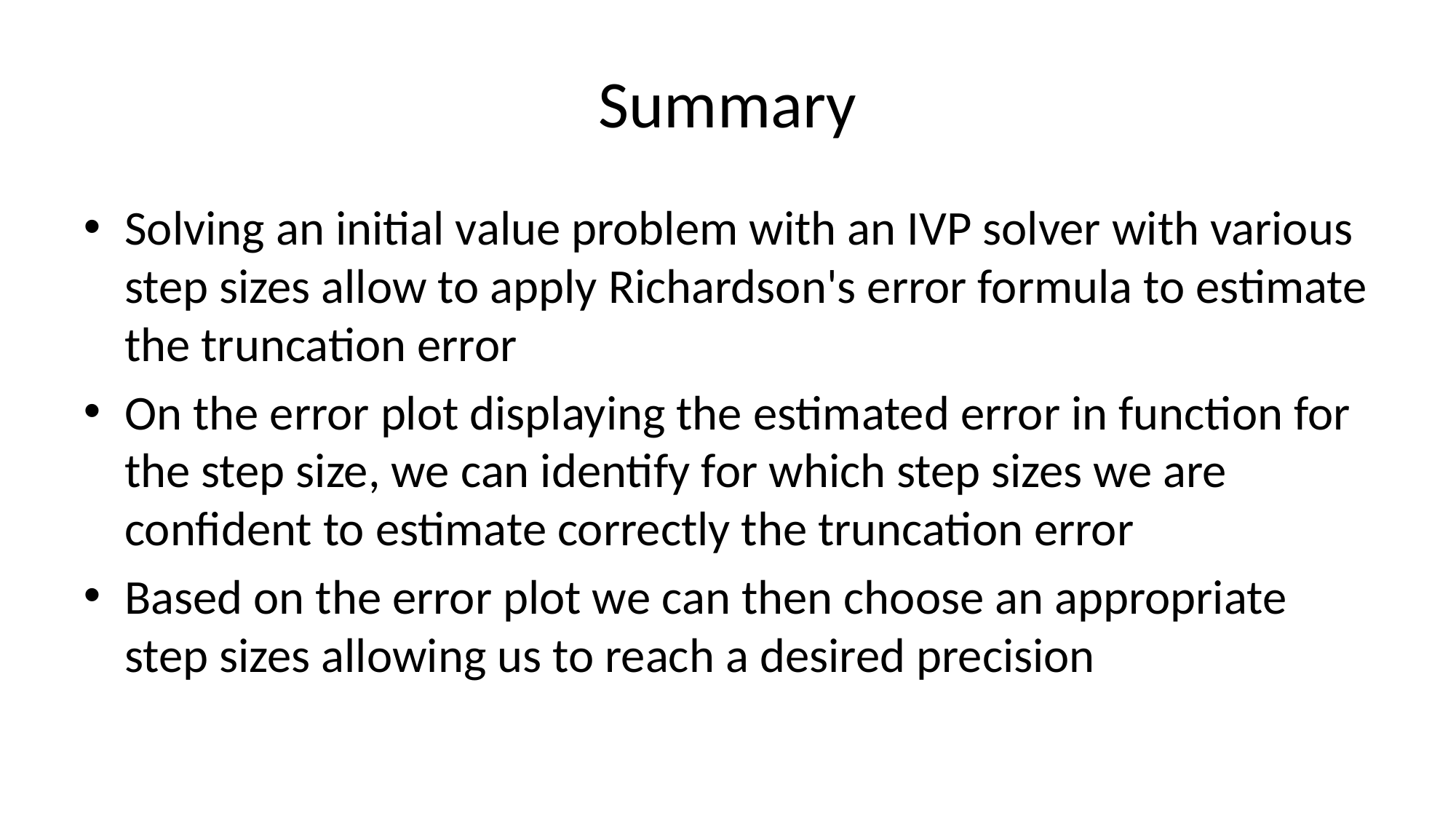

# Summary
Solving an initial value problem with an IVP solver with various step sizes allow to apply Richardson's error formula to estimate the truncation error
On the error plot displaying the estimated error in function for the step size, we can identify for which step sizes we are confident to estimate correctly the truncation error
Based on the error plot we can then choose an appropriate step sizes allowing us to reach a desired precision